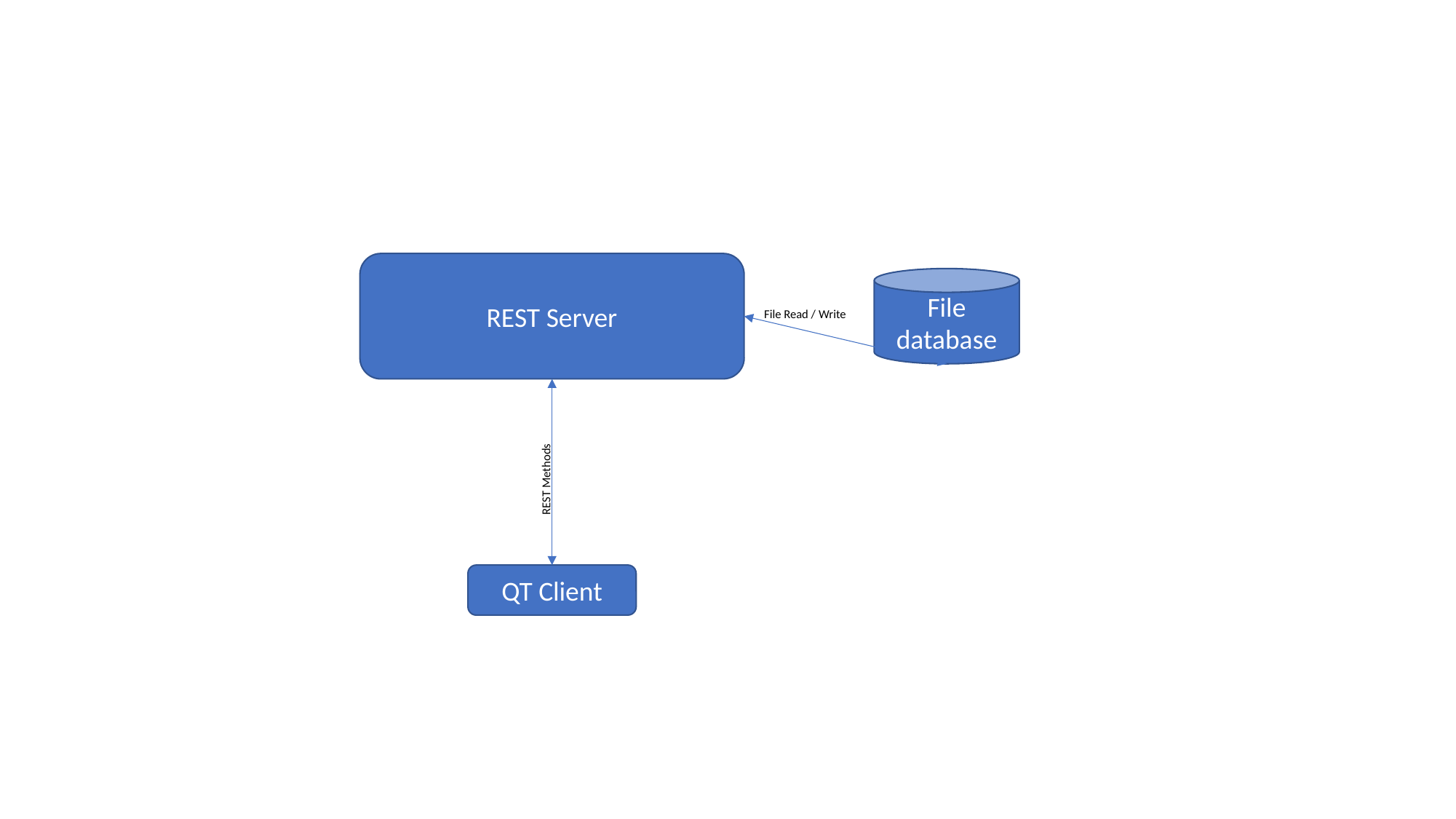

REST Server
File database
File Read / Write
REST Methods
QT Client